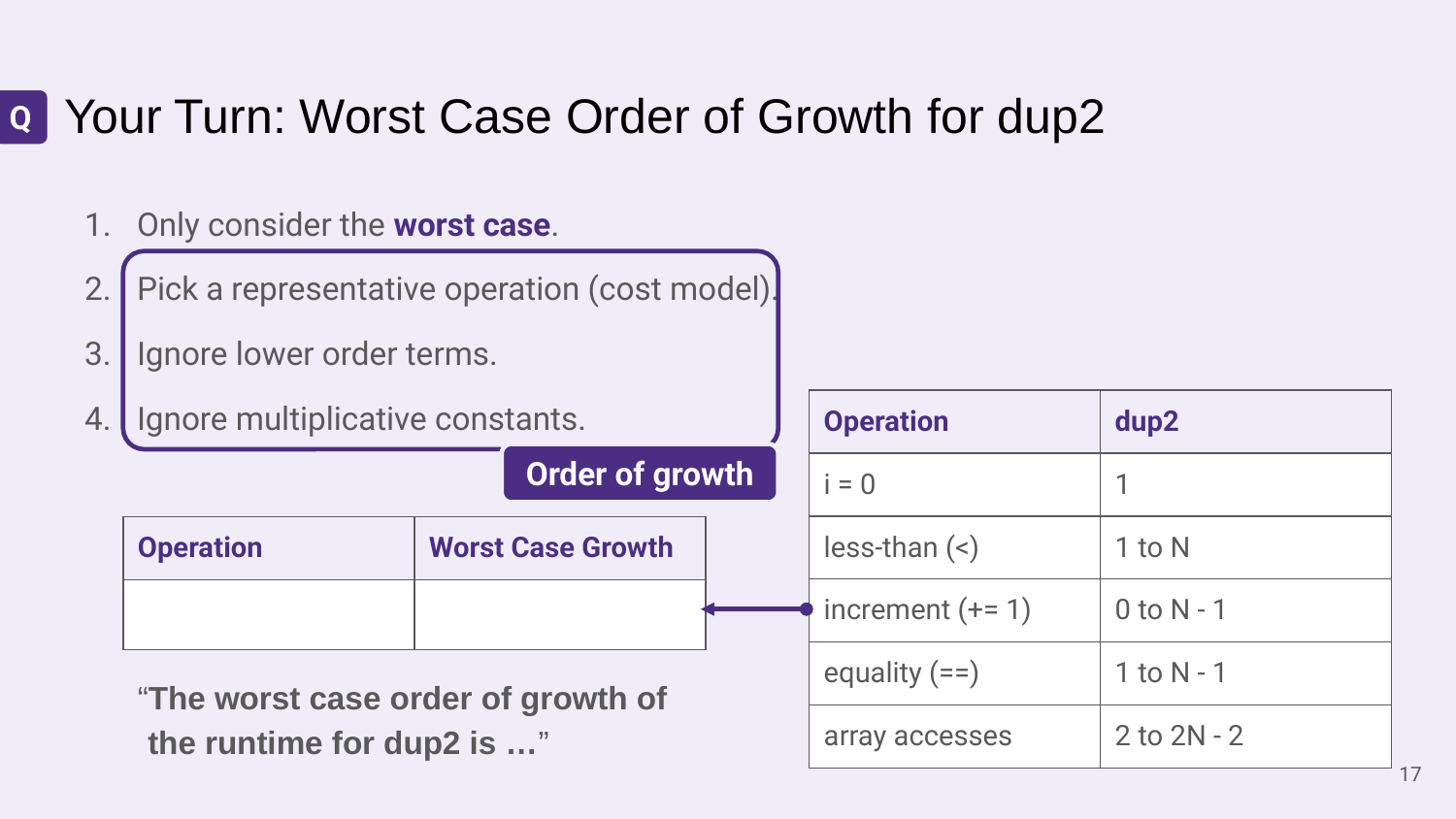

# Your Turn: Worst Case Order of Growth for dup2
Q
Only consider the worst case.
Pick a representative operation (cost model).
Ignore lower order terms.
Ignore multiplicative constants.

| Operation | dup2 |
| --- | --- |
| i = 0 | 1 |
| less-than (<) | 1 to N |
| increment (+= 1) | 0 to N - 1 |
| equality (==) | 1 to N - 1 |
| array accesses | 2 to 2N - 2 |
Order of growth
| Operation | Worst Case Growth |
| --- | --- |
| array accesses | N |
| Operation | Worst Case Growth |
| --- | --- |
|  |  |
“The worst case order of growth of the runtime for dup2 is …”
17